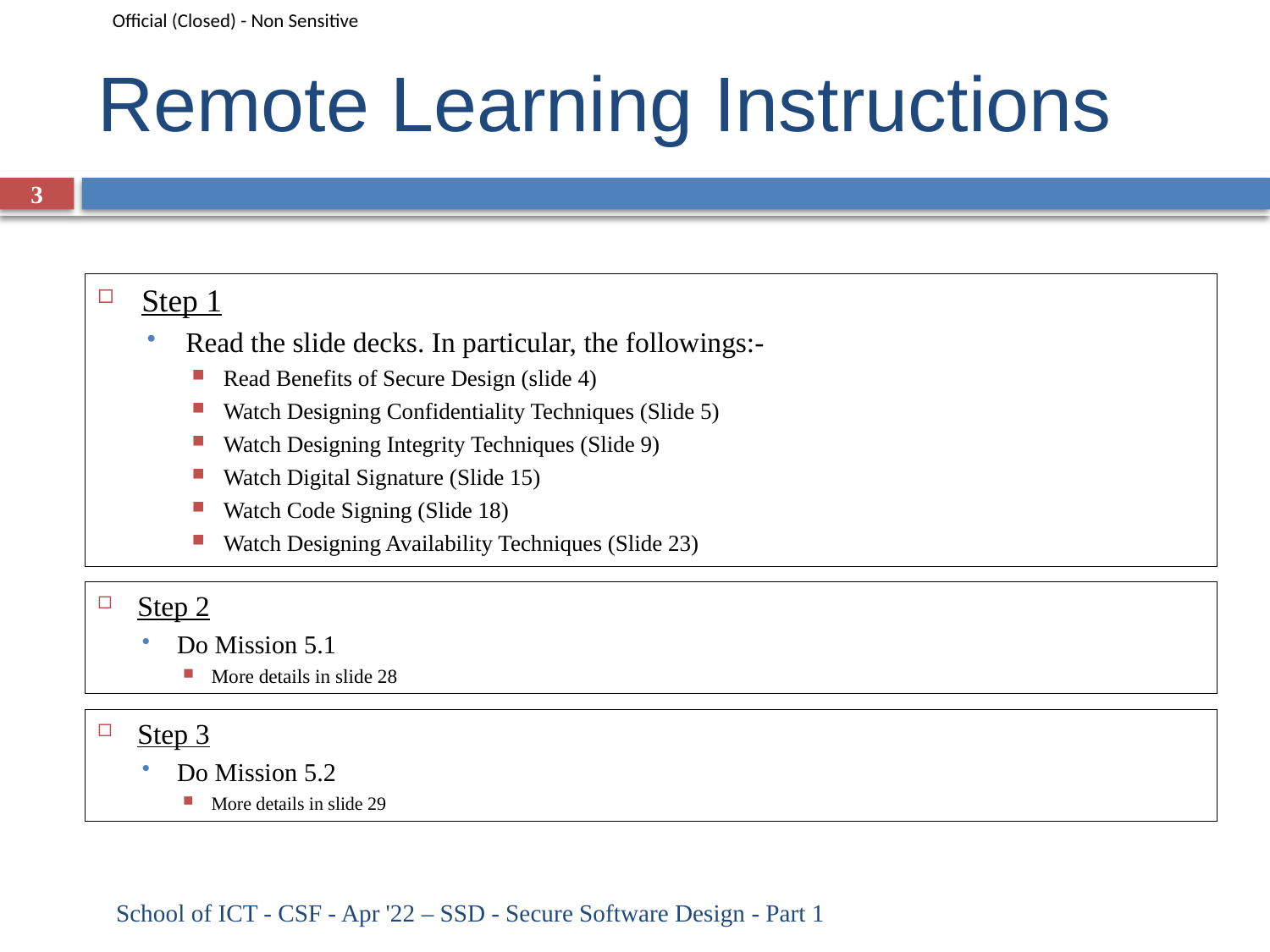

# Remote Learning Instructions
3
Step 1
Read the slide decks. In particular, the followings:-
Read Benefits of Secure Design (slide 4)
Watch Designing Confidentiality Techniques (Slide 5)
Watch Designing Integrity Techniques (Slide 9)
Watch Digital Signature (Slide 15)
Watch Code Signing (Slide 18)
Watch Designing Availability Techniques (Slide 23)

Step 2
Do Mission 5.1
More details in slide 28

Step 3
Do Mission 5.2
More details in slide 29
School of ICT - CSF - Apr '22 – SSD - Secure Software Design - Part 1